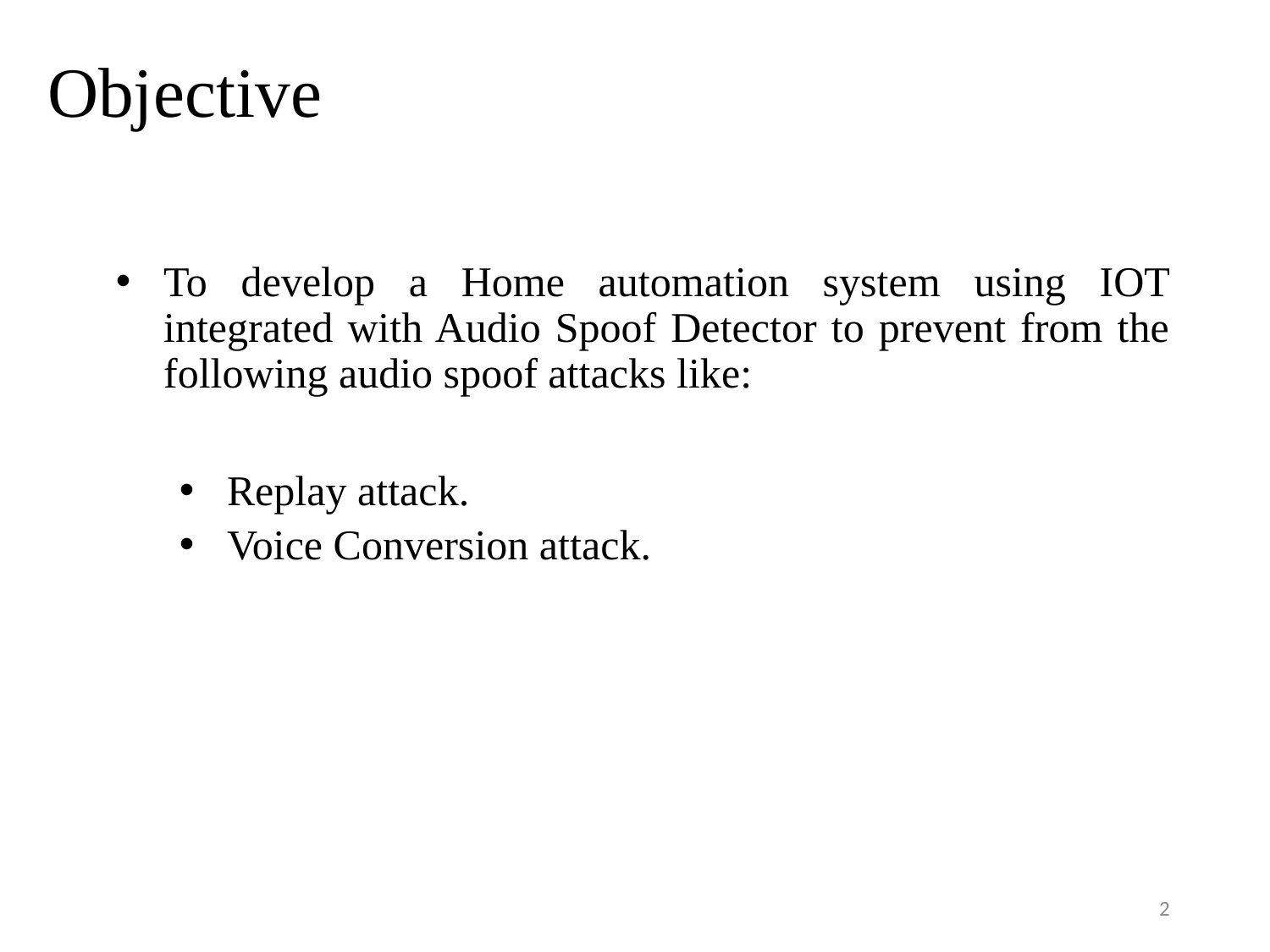

# Objective
To develop a Home automation system using IOT integrated with Audio Spoof Detector to prevent from the following audio spoof attacks like:

Replay attack.
Voice Conversion attack.

2